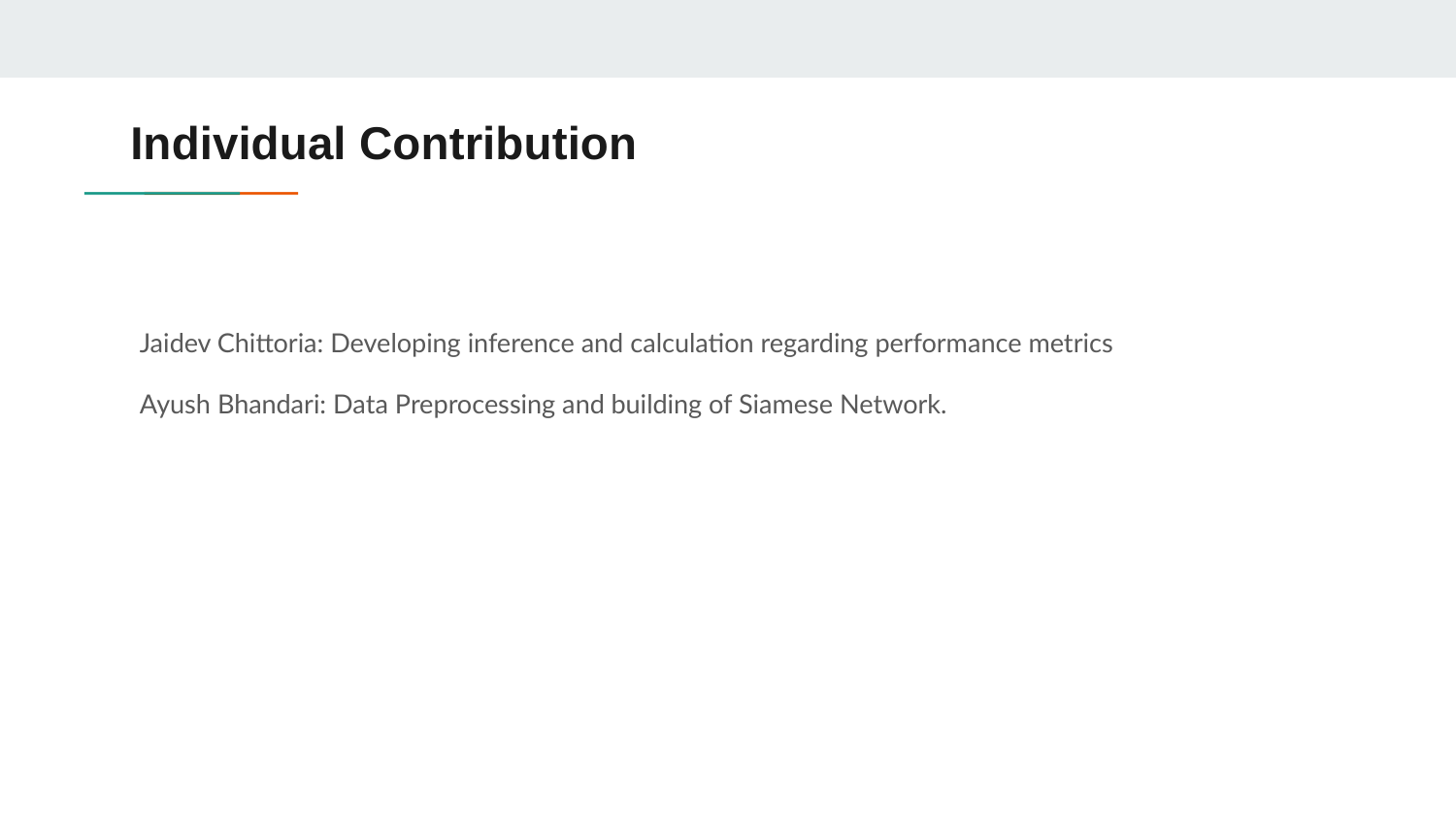

# Individual Contribution
Jaidev Chittoria: Developing inference and calculation regarding performance metrics
Ayush Bhandari: Data Preprocessing and building of Siamese Network.